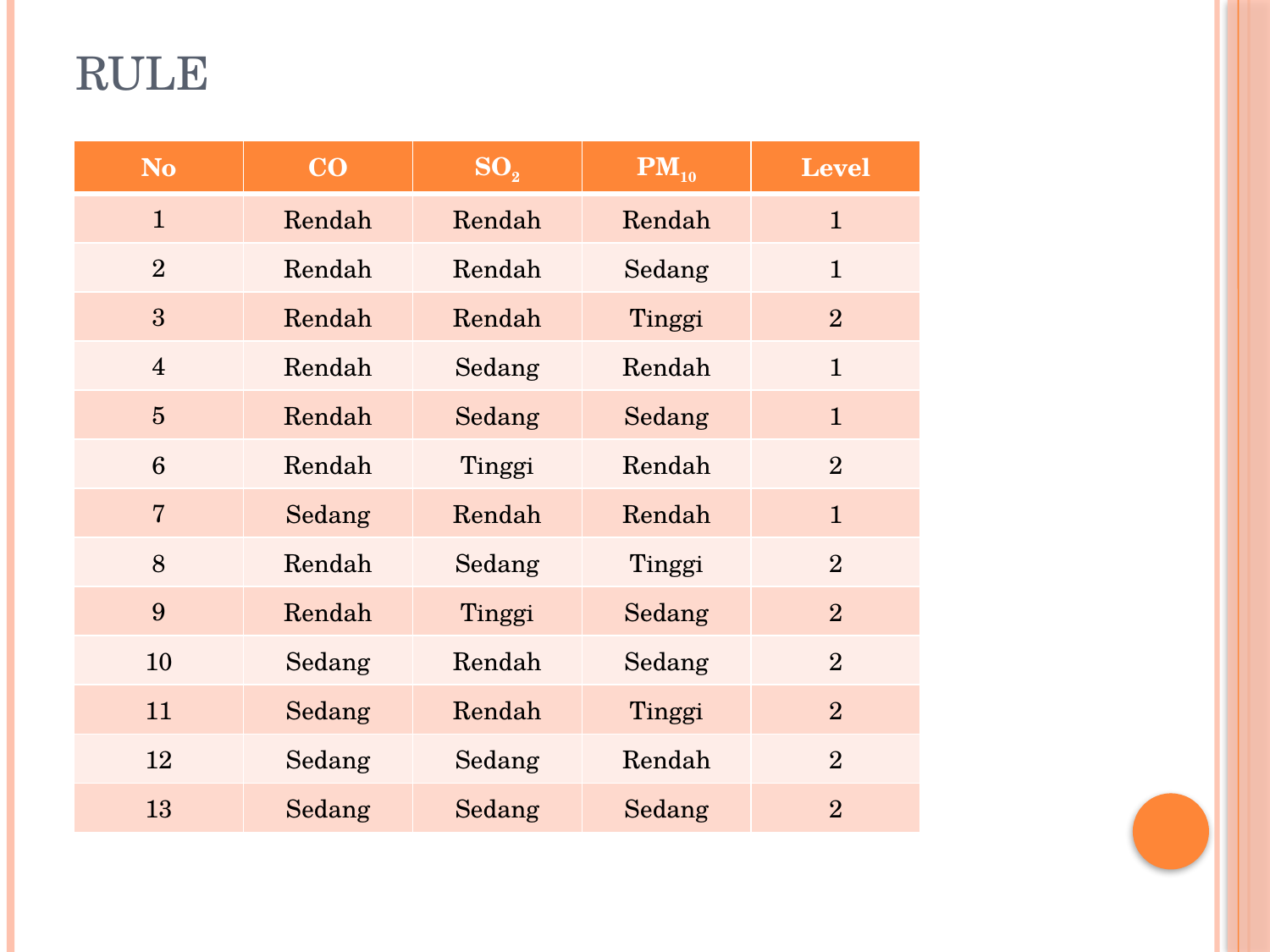

# RULE
| No | CO | SO2 | PM10 | Level |
| --- | --- | --- | --- | --- |
| 1 | Rendah | Rendah | Rendah | 1 |
| 2 | Rendah | Rendah | Sedang | 1 |
| 3 | Rendah | Rendah | Tinggi | 2 |
| 4 | Rendah | Sedang | Rendah | 1 |
| 5 | Rendah | Sedang | Sedang | 1 |
| 6 | Rendah | Tinggi | Rendah | 2 |
| 7 | Sedang | Rendah | Rendah | 1 |
| 8 | Rendah | Sedang | Tinggi | 2 |
| 9 | Rendah | Tinggi | Sedang | 2 |
| 10 | Sedang | Rendah | Sedang | 2 |
| 11 | Sedang | Rendah | Tinggi | 2 |
| 12 | Sedang | Sedang | Rendah | 2 |
| 13 | Sedang | Sedang | Sedang | 2 |